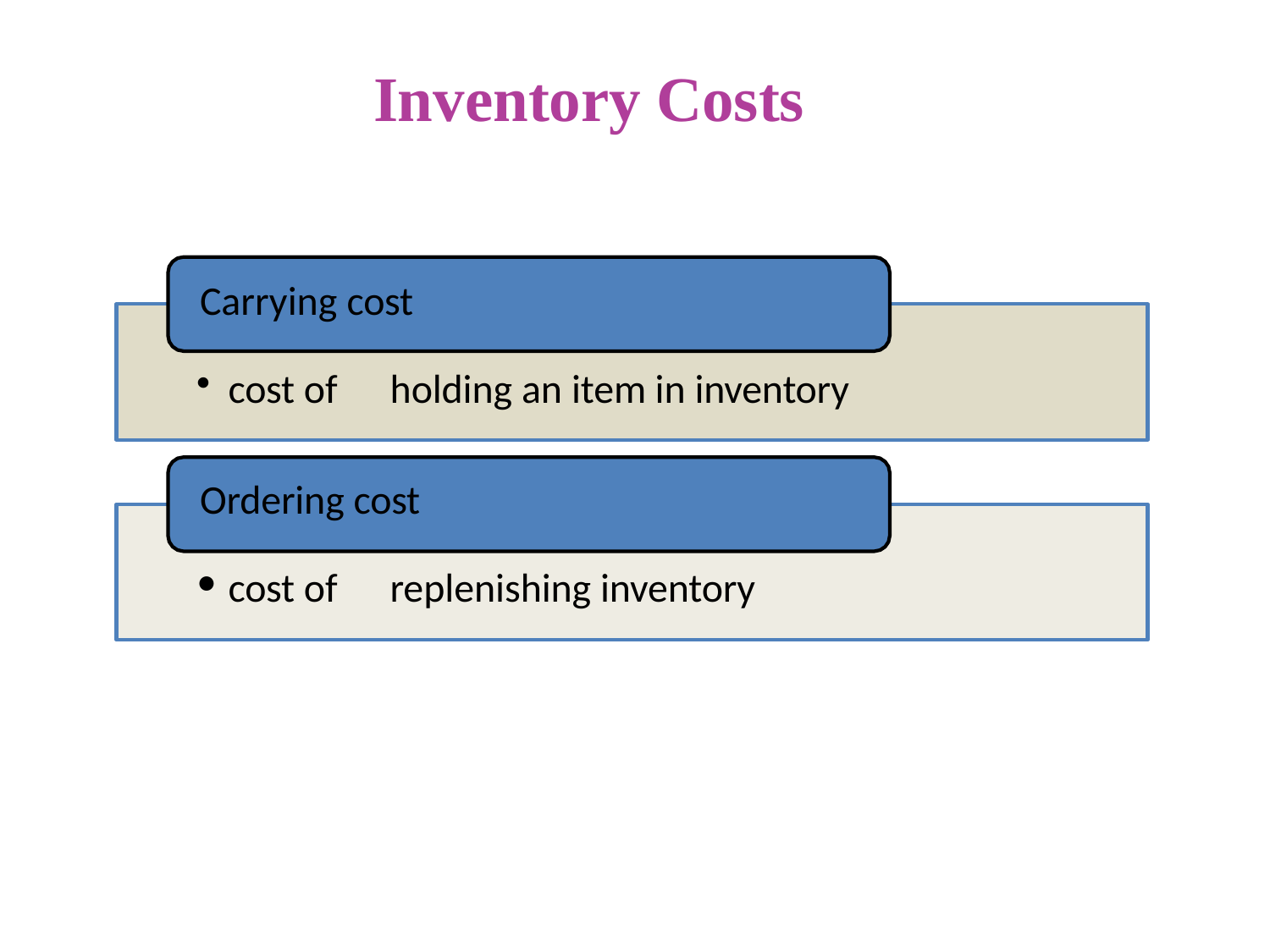

# Inventory Costs

Carrying cost

cost of	holding an item in inventory

Ordering cost

cost of	replenishing inventory